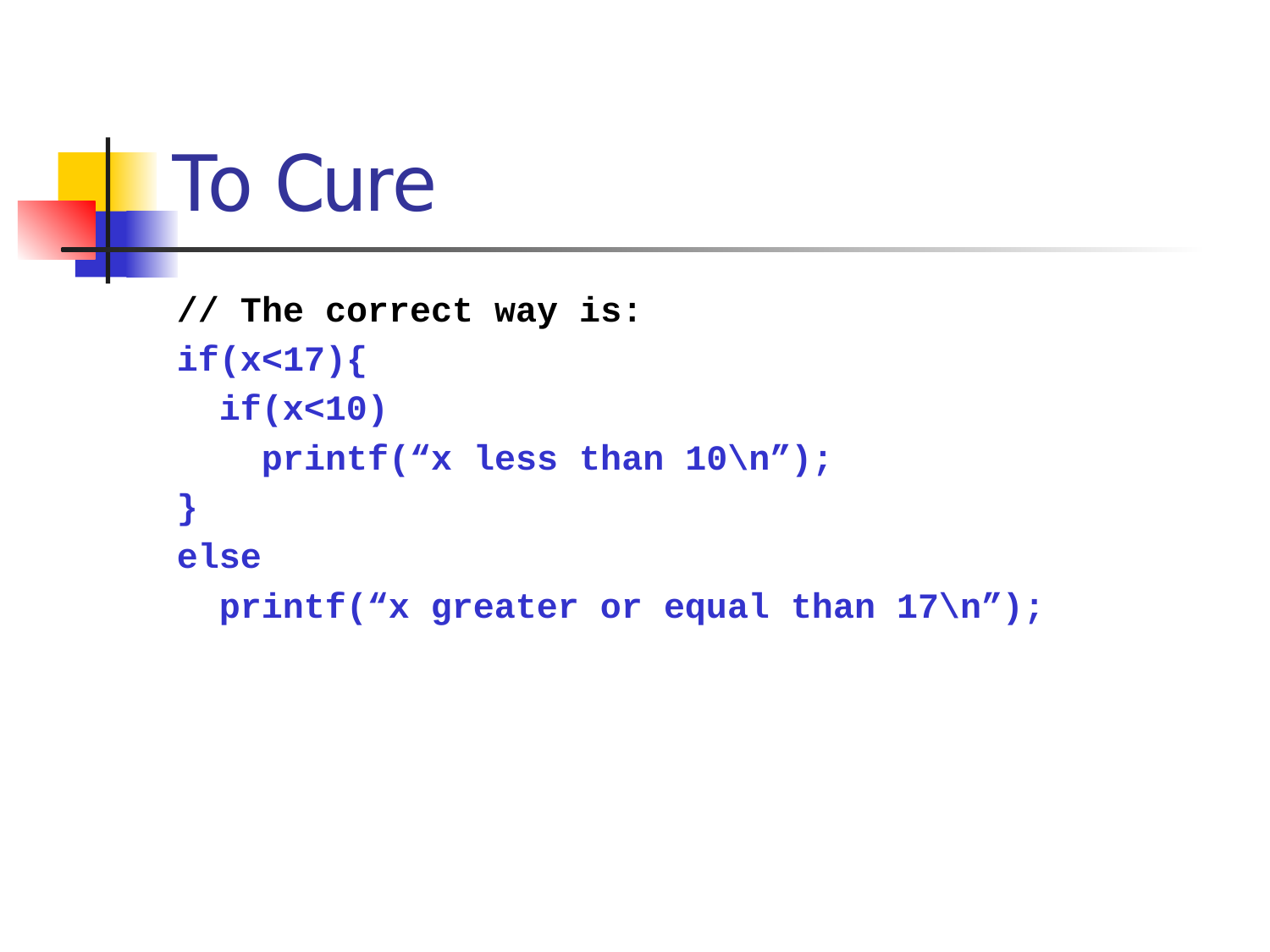

# To Cure
// The correct way is:
if(x<17){
  if(x<10)
    printf(“x less than 10\n”);
}
else
  printf(“x greater or equal than 17\n”);